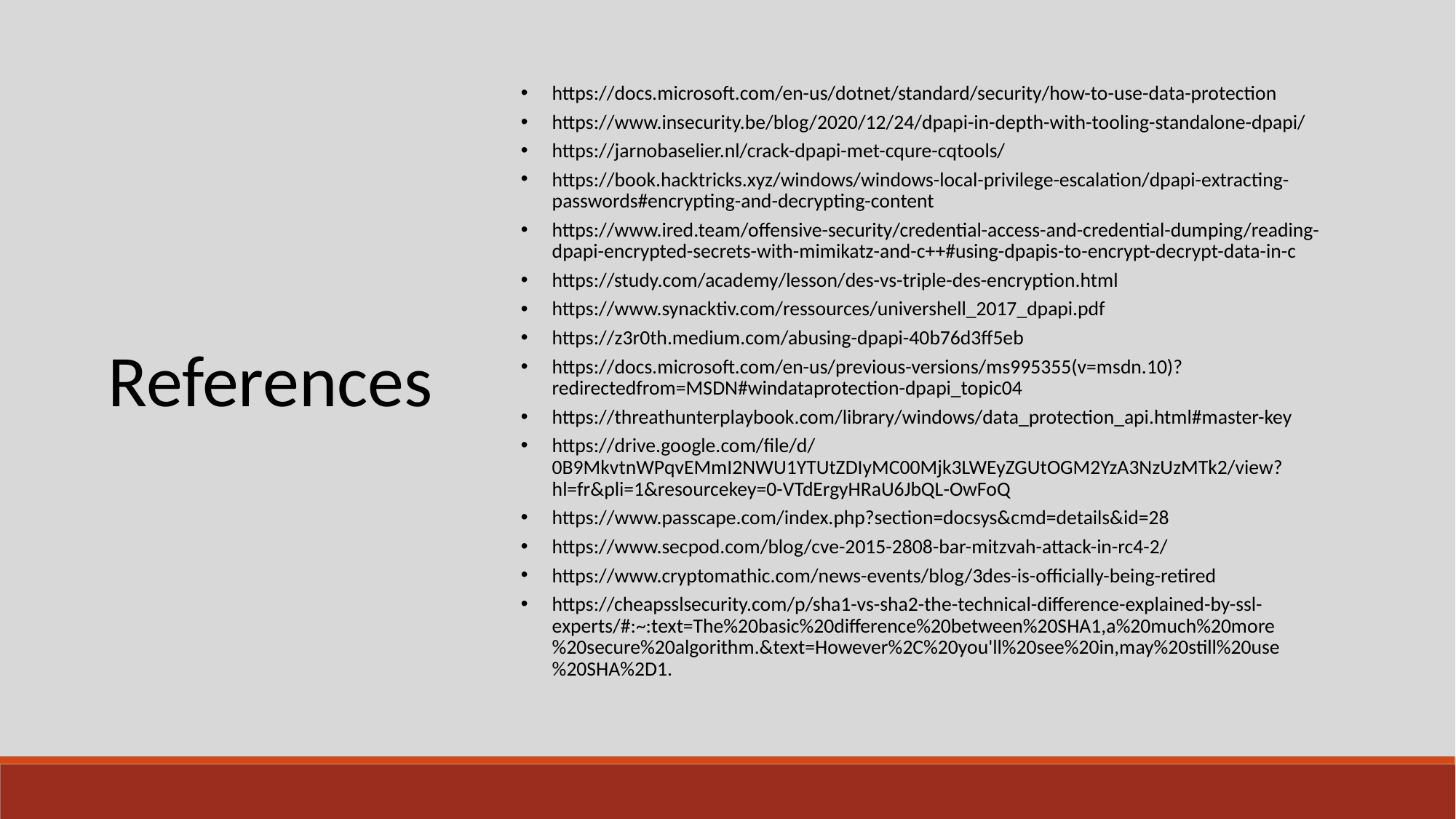

https://docs.microsoft.com/en-us/dotnet/standard/security/how-to-use-data-protection
https://www.insecurity.be/blog/2020/12/24/dpapi-in-depth-with-tooling-standalone-dpapi/
https://jarnobaselier.nl/crack-dpapi-met-cqure-cqtools/
https://book.hacktricks.xyz/windows/windows-local-privilege-escalation/dpapi-extracting-passwords#encrypting-and-decrypting-content
https://www.ired.team/offensive-security/credential-access-and-credential-dumping/reading-dpapi-encrypted-secrets-with-mimikatz-and-c++#using-dpapis-to-encrypt-decrypt-data-in-c
https://study.com/academy/lesson/des-vs-triple-des-encryption.html
https://www.synacktiv.com/ressources/univershell_2017_dpapi.pdf
https://z3r0th.medium.com/abusing-dpapi-40b76d3ff5eb
https://docs.microsoft.com/en-us/previous-versions/ms995355(v=msdn.10)?redirectedfrom=MSDN#windataprotection-dpapi_topic04
https://threathunterplaybook.com/library/windows/data_protection_api.html#master-key
https://drive.google.com/file/d/0B9MkvtnWPqvEMmI2NWU1YTUtZDIyMC00Mjk3LWEyZGUtOGM2YzA3NzUzMTk2/view?hl=fr&pli=1&resourcekey=0-VTdErgyHRaU6JbQL-OwFoQ
https://www.passcape.com/index.php?section=docsys&cmd=details&id=28
https://www.secpod.com/blog/cve-2015-2808-bar-mitzvah-attack-in-rc4-2/
https://www.cryptomathic.com/news-events/blog/3des-is-officially-being-retired
https://cheapsslsecurity.com/p/sha1-vs-sha2-the-technical-difference-explained-by-ssl-experts/#:~:text=The%20basic%20difference%20between%20SHA1,a%20much%20more%20secure%20algorithm.&text=However%2C%20you'll%20see%20in,may%20still%20use%20SHA%2D1.
References